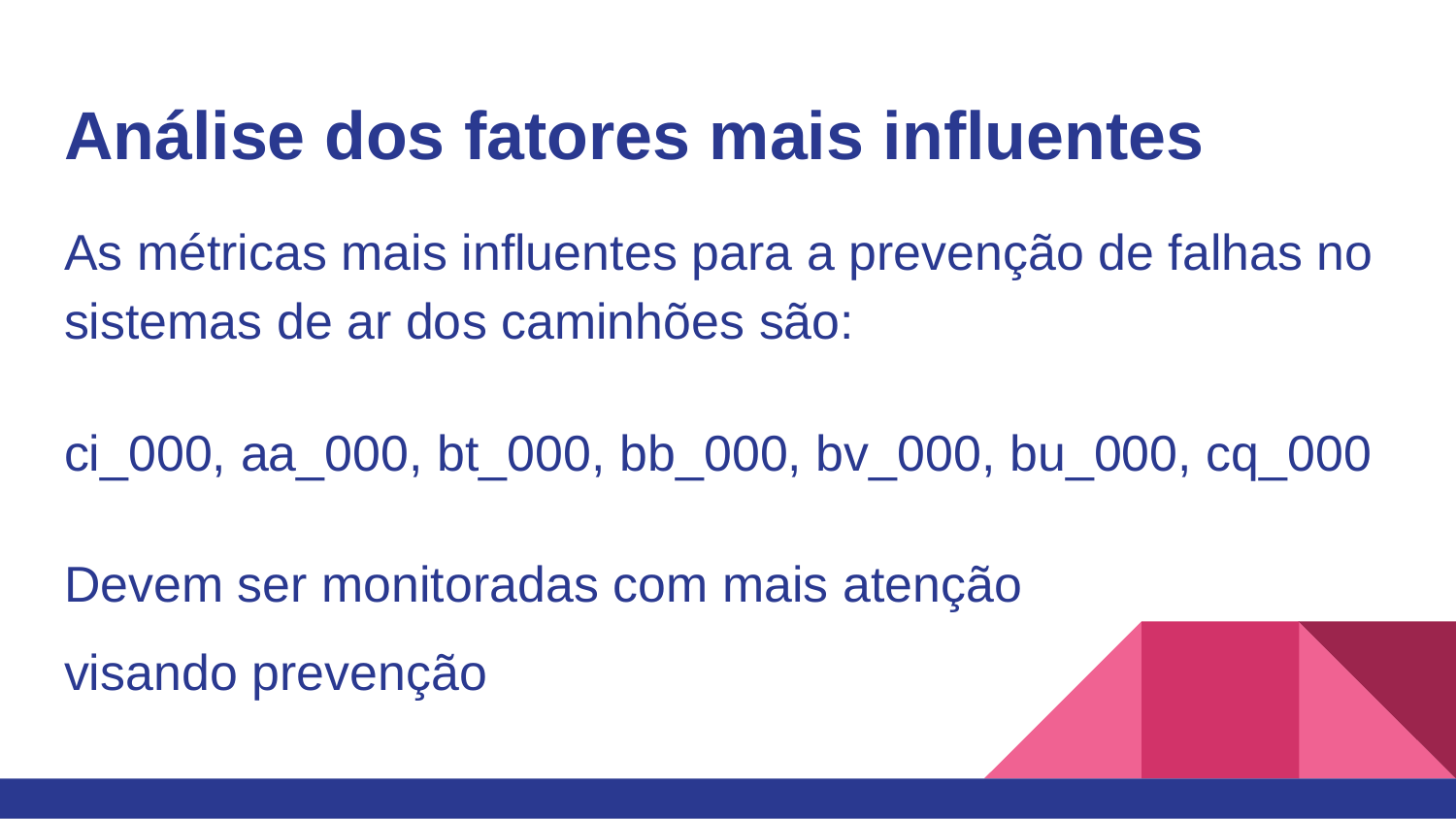

# Análise dos fatores mais influentes

As métricas mais influentes para a prevenção de falhas no sistemas de ar dos caminhões são:

ci_000, aa_000, bt_000, bb_000, bv_000, bu_000, cq_000

Devem ser monitoradas com mais atenção
visando prevenção